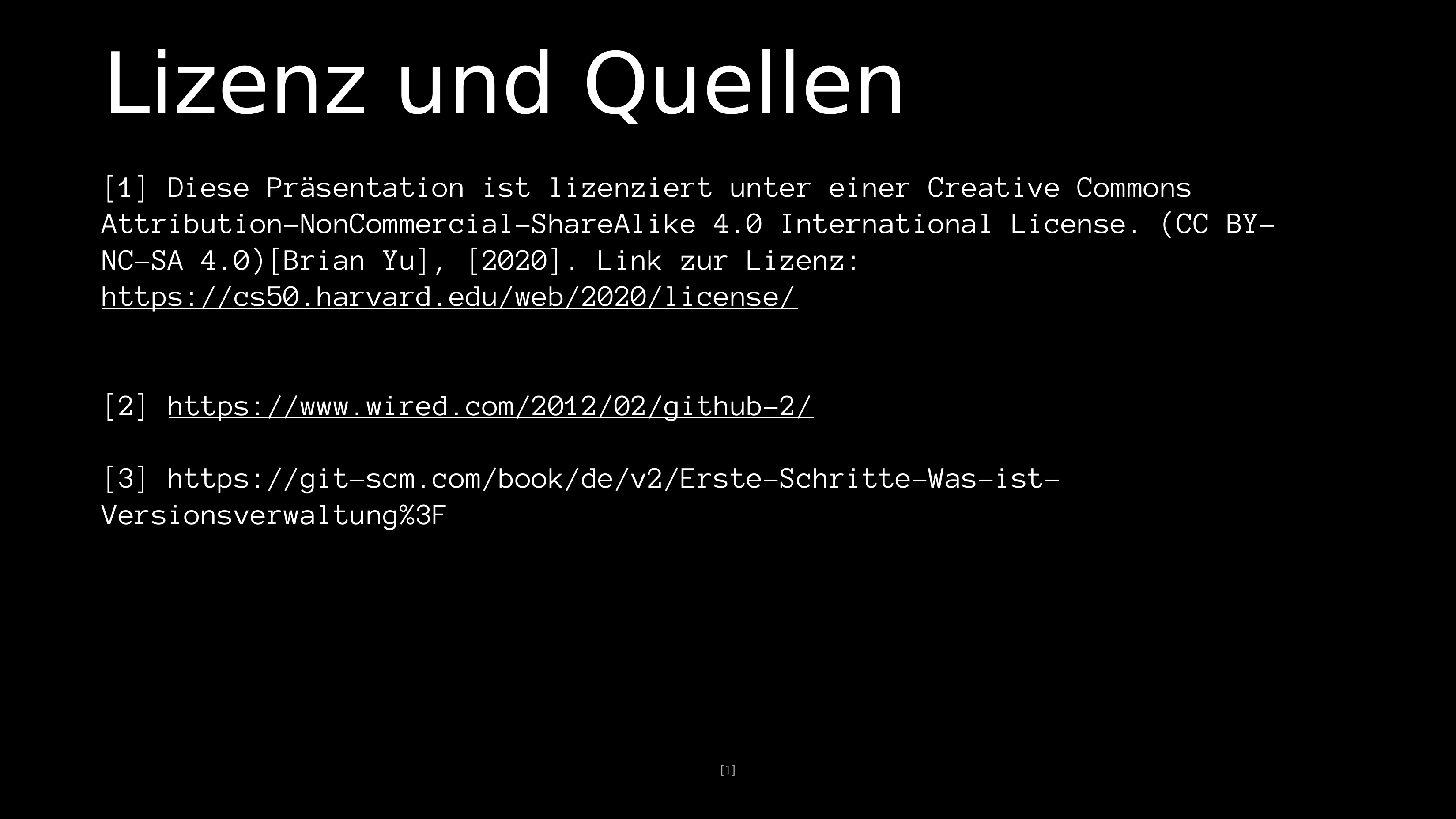

# Lizenz und Quellen
[1] Diese Präsentation ist lizenziert unter einer Creative Commons Attribution-NonCommercial-ShareAlike 4.0 International License. (CC BY-NC-SA 4.0)[Brian Yu], [2020]. Link zur Lizenz: https://cs50.harvard.edu/web/2020/license/

[2] https://www.wired.com/2012/02/github-2/

[3] https://git-scm.com/book/de/v2/Erste-Schritte-Was-ist-Versionsverwaltung%3F
[1]